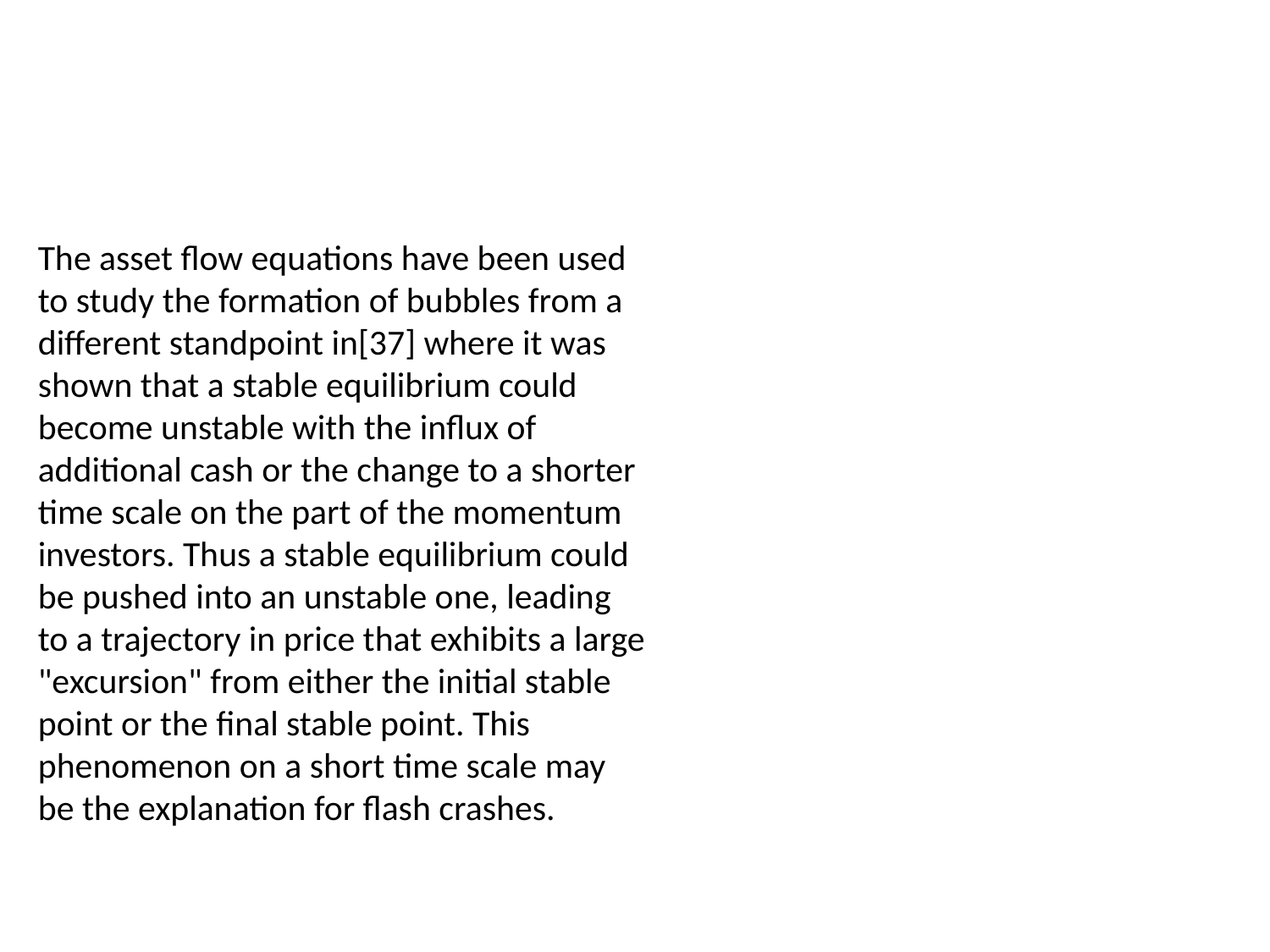

The asset flow equations have been used to study the formation of bubbles from a different standpoint in[37] where it was shown that a stable equilibrium could become unstable with the influx of additional cash or the change to a shorter time scale on the part of the momentum investors. Thus a stable equilibrium could be pushed into an unstable one, leading to a trajectory in price that exhibits a large "excursion" from either the initial stable point or the final stable point. This phenomenon on a short time scale may be the explanation for flash crashes.